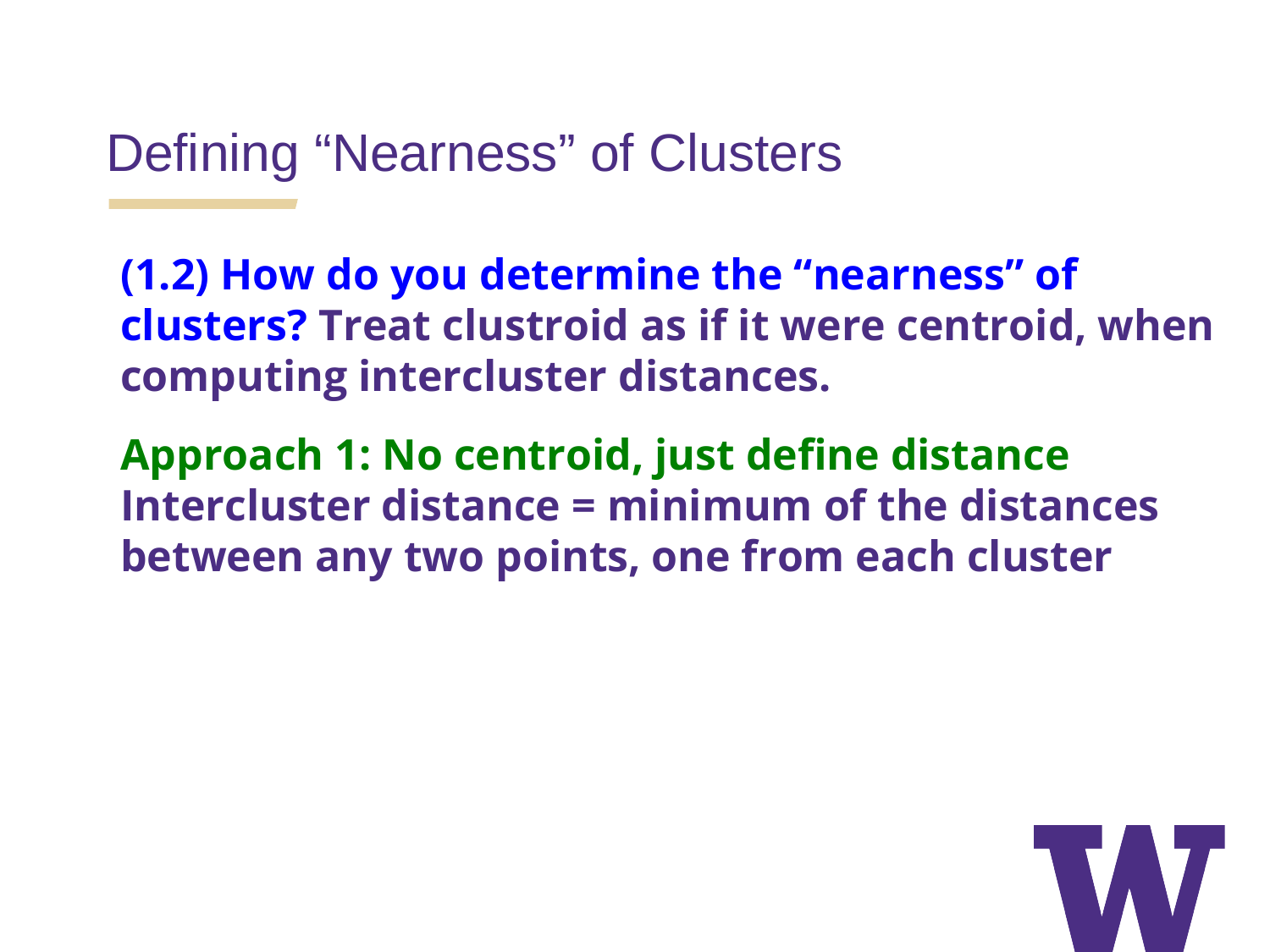

Defining “Nearness” of Clusters
(1.2) How do you determine the “nearness” of clusters? Treat clustroid as if it were centroid, when computing intercluster distances.

Approach 1: No centroid, just define distance
Intercluster distance = minimum of the distances between any two points, one from each cluster